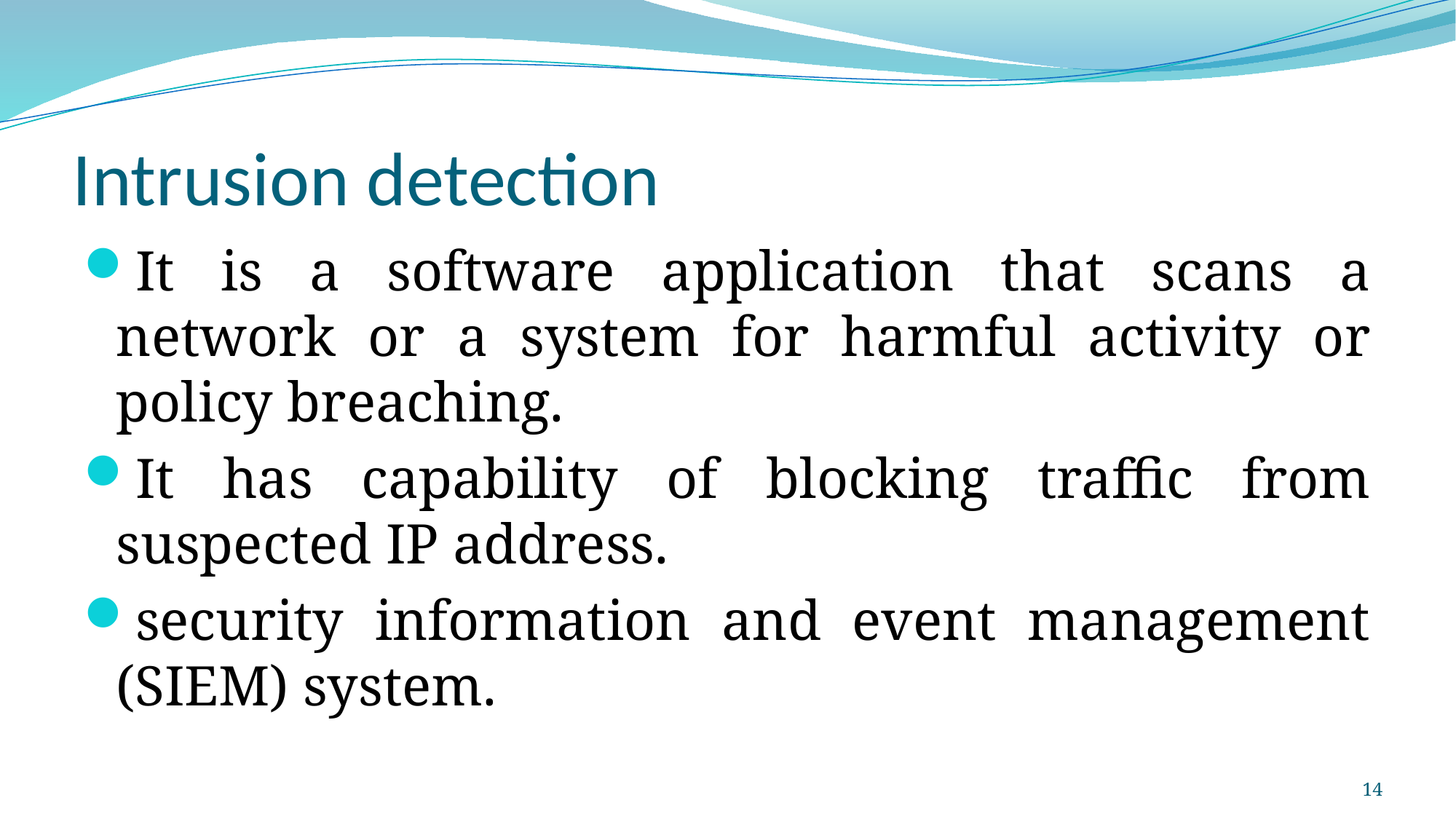

# Intrusion detection
It is a software application that scans a network or a system for harmful activity or policy breaching.
It has capability of blocking traffic from suspected IP address.
security information and event management (SIEM) system.
14